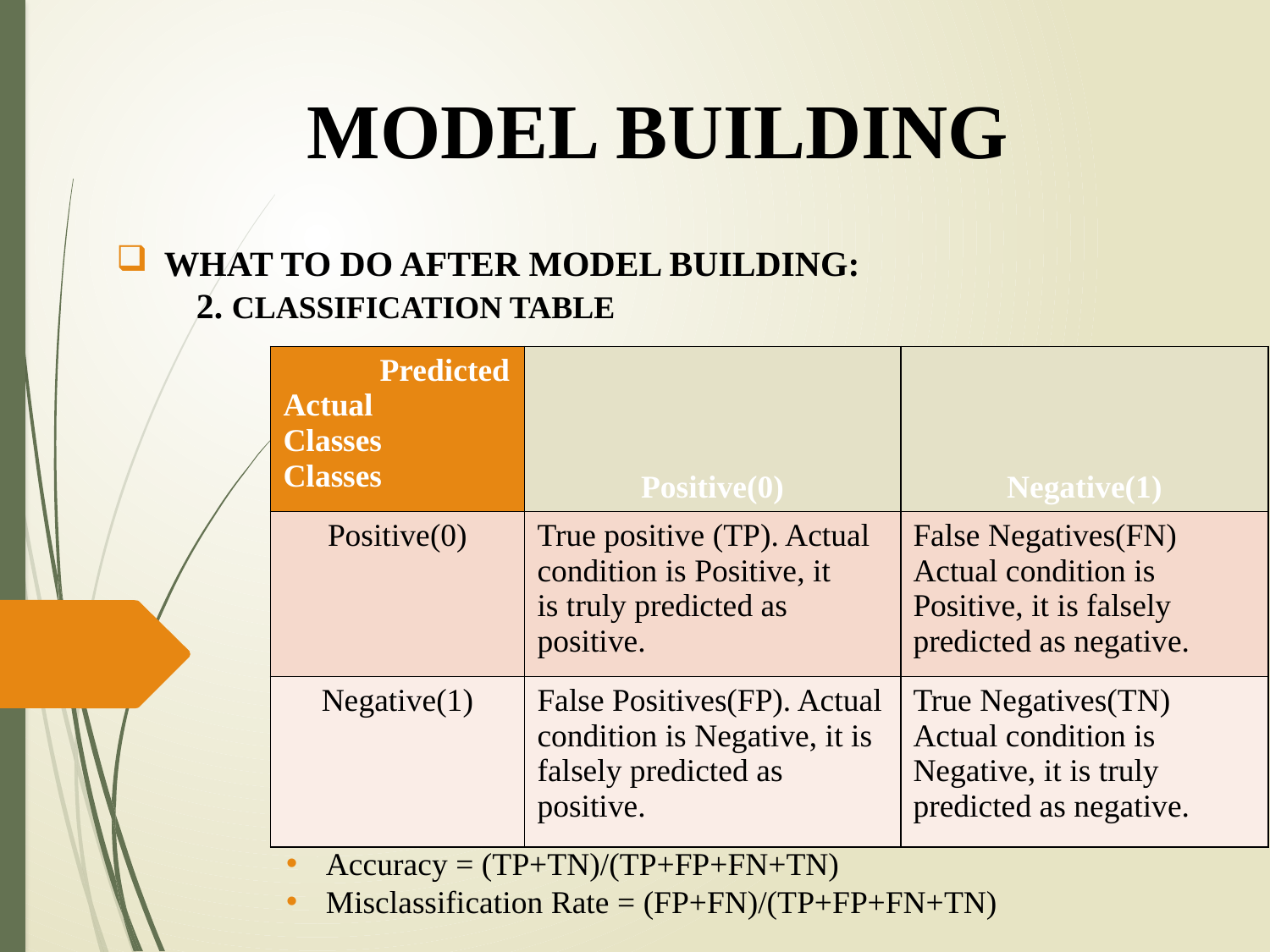

# MODEL BUILDING
WHAT TO DO AFTER MODEL BUILDING:
         2. CLASSIFICATION TABLE

| Predicted Actual Classes Classes | Positive(0) | Negative(1) |
| --- | --- | --- |
| Positive(0) | True positive (TP). Actual condition is Positive, it is truly predicted as positive. | False Negatives(FN) Actual condition is Positive, it is falsely predicted as negative. |
| Negative(1) | False Positives(FP). Actual condition is Negative, it is falsely predicted as positive. | True Negatives(TN) Actual condition is Negative, it is truly predicted as negative. |
Accuracy = (TP+TN)/(TP+FP+FN+TN)
Misclassification Rate = (FP+FN)/(TP+FP+FN+TN)